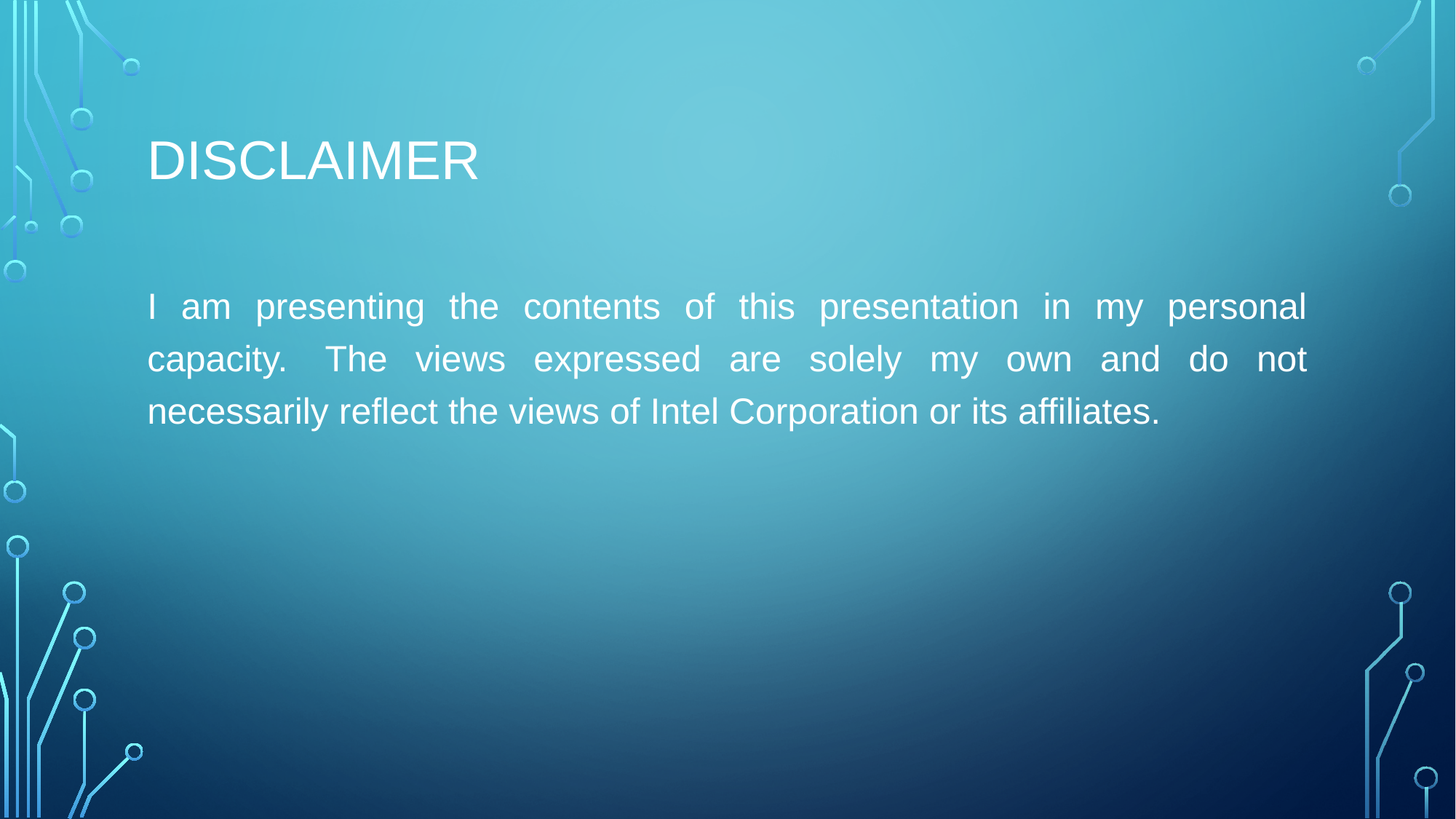

# disclaimer
I am presenting the contents of this presentation in my personal capacity.  The views expressed are solely my own and do not necessarily reflect the views of Intel Corporation or its affiliates.